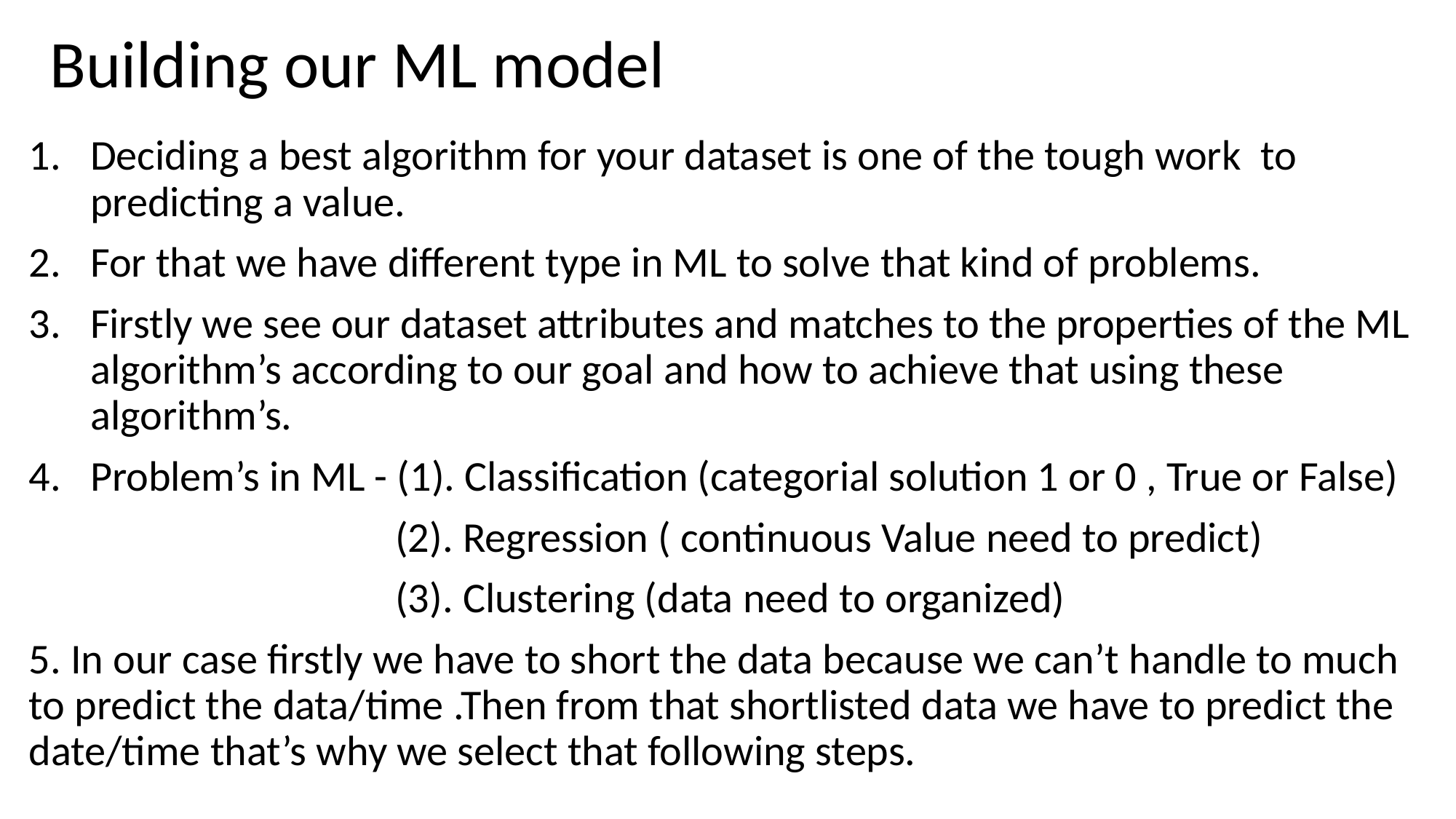

# Building our ML model
Deciding a best algorithm for your dataset is one of the tough work  to predicting a value.
For that we have different type in ML to solve that kind of problems.
Firstly we see our dataset attributes and matches to the properties of the ML algorithm’s according to our goal and how to achieve that using these algorithm’s.
Problem’s in ML - (1). Classification (categorial solution 1 or 0 , True or False)
                                      (2). Regression ( continuous Value need to predict)
                                      (3). Clustering (data need to organized)
5. In our case firstly we have to short the data because we can’t handle to much to predict the data/time .Then from that shortlisted data we have to predict the date/time that’s why we select that following steps.